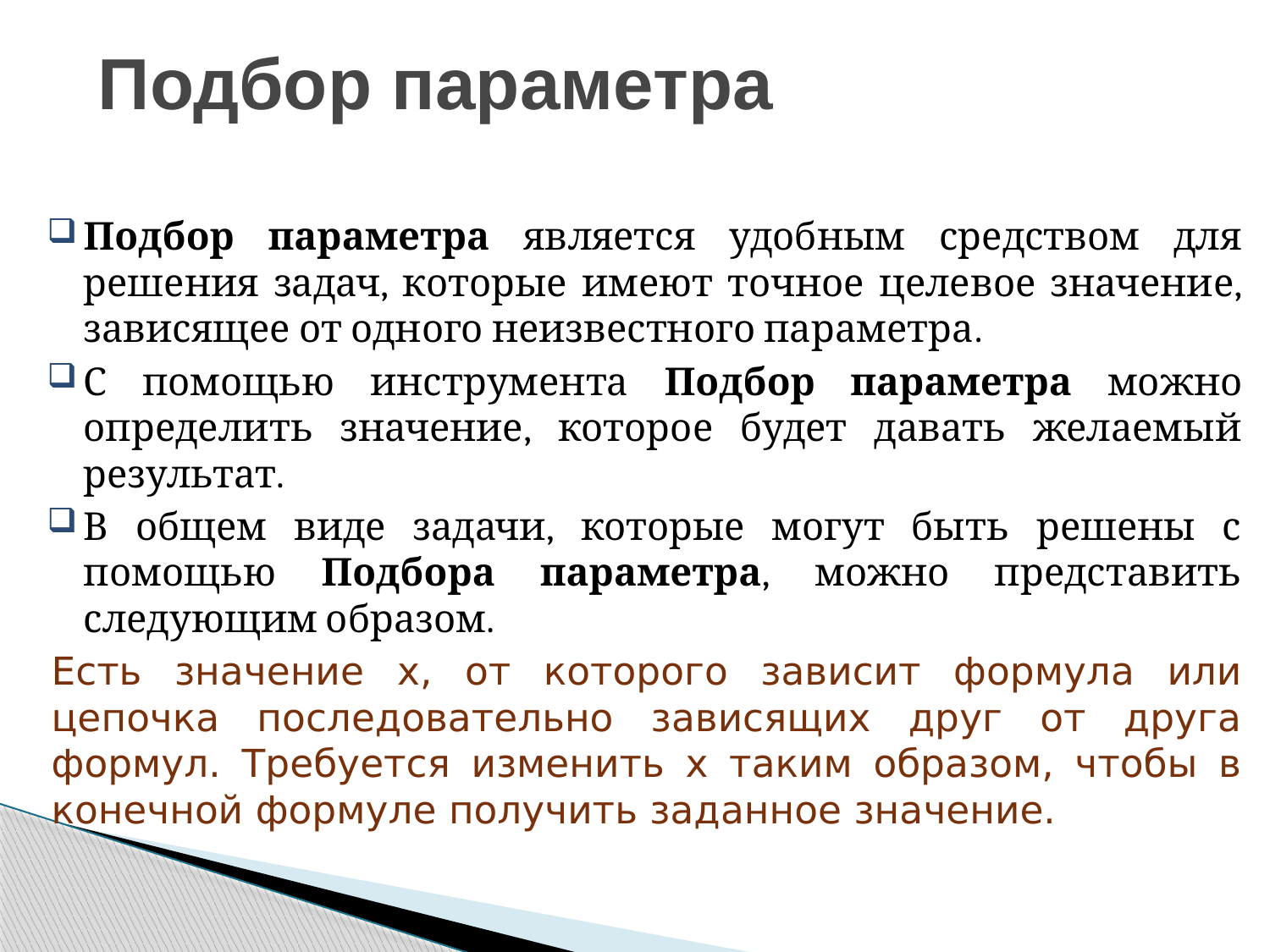

# Подбор параметра
Подбор параметра является удобным средством для решения задач, которые имеют точное целевое значение, зависящее от одного неизвестного параметра.
С помощью инструмента Подбор параметра можно определить значение, которое будет давать желаемый результат.
В общем виде задачи, которые могут быть решены с помощью Подбора параметра, можно представить следующим образом.
Есть значение x, от которого зависит формула или цепочка последовательно зависящих друг от друга формул. Требуется изменить х таким образом, чтобы в конечной формуле получить заданное значение.